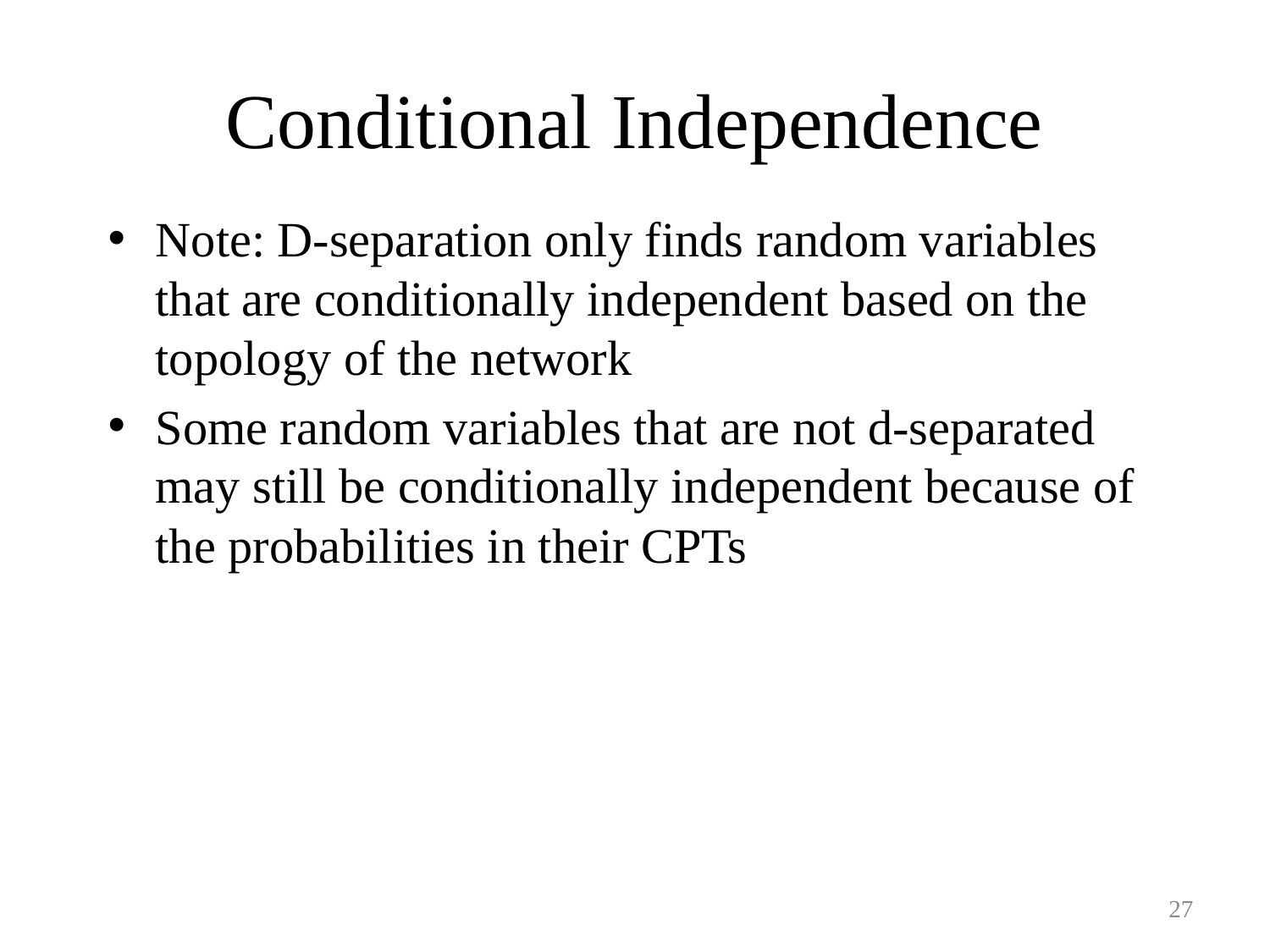

# Conditional Independence
Note: D-separation only finds random variables that are conditionally independent based on the topology of the network
Some random variables that are not d-separated may still be conditionally independent because of the probabilities in their CPTs
27